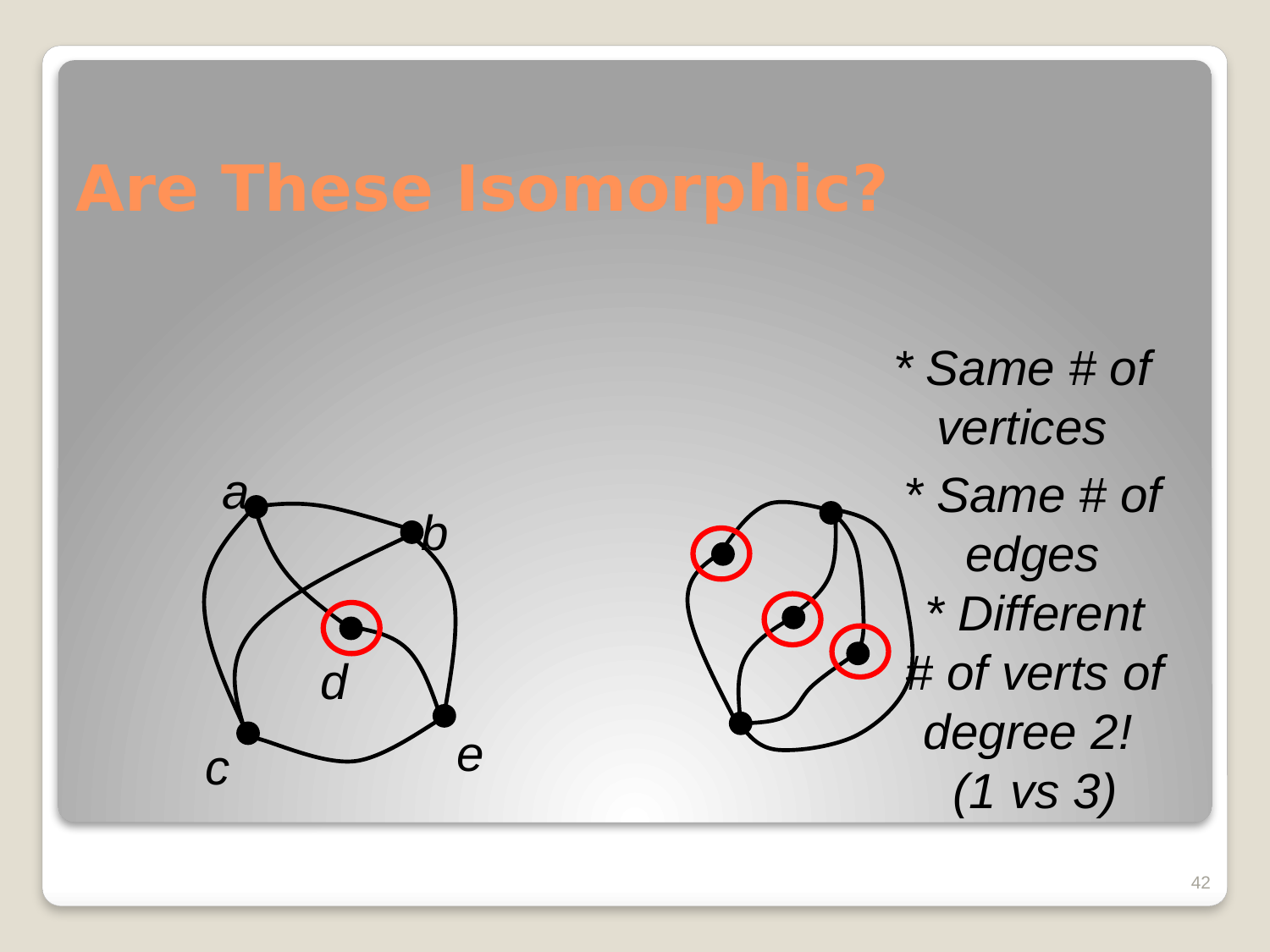

# Are These Isomorphic?
* Same # of
vertices
a
* Same # of
edges

b

* Different
# of verts of
degree 2!
(1 vs 3)

d

e

c
42